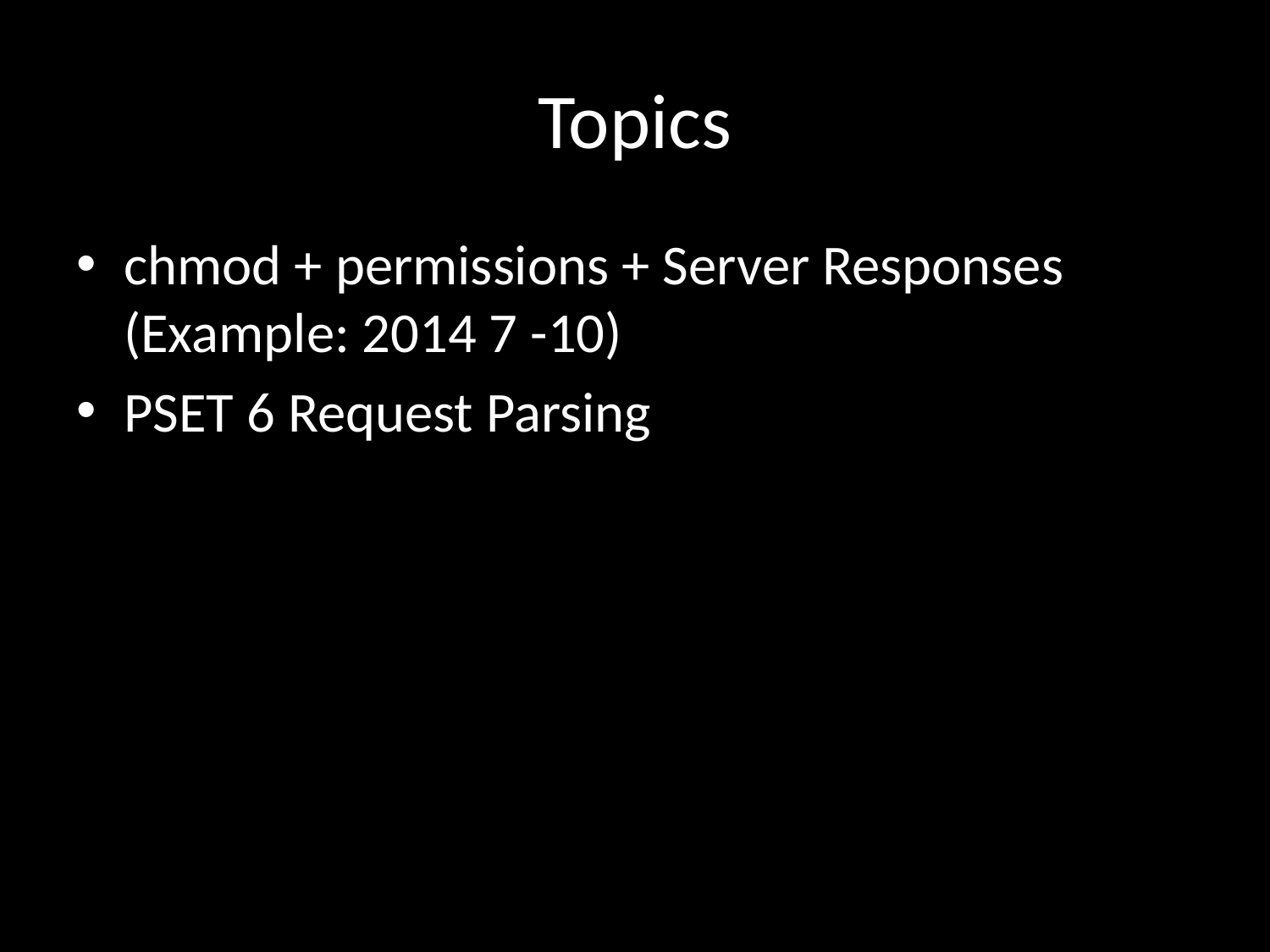

# Topics
chmod + permissions + Server Responses (Example: 2014 7 -10)
PSET 6 Request Parsing